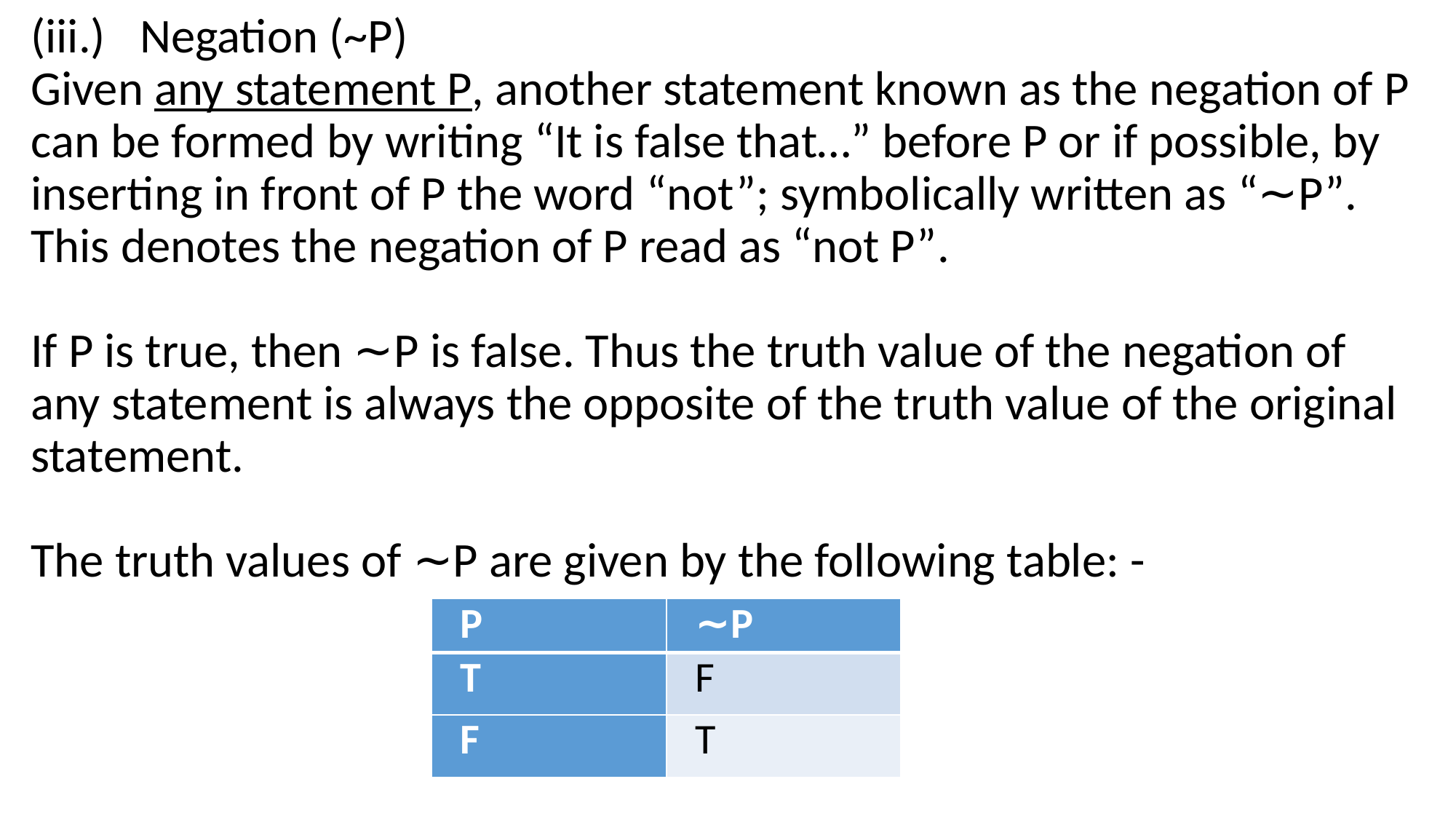

# (iii.) 	Negation (~P) Given any statement P, another statement known as the negation of P can be formed by writing “It is false that…” before P or if possible, by inserting in front of P the word “not”; symbolically written as “∼P”. This denotes the negation of P read as “not P”. If P is true, then ∼P is false. Thus the truth value of the negation of any statement is always the opposite of the truth value of the original statement. The truth values of ∼P are given by the following table: -
| P | ∼P |
| --- | --- |
| T | F |
| F | T |